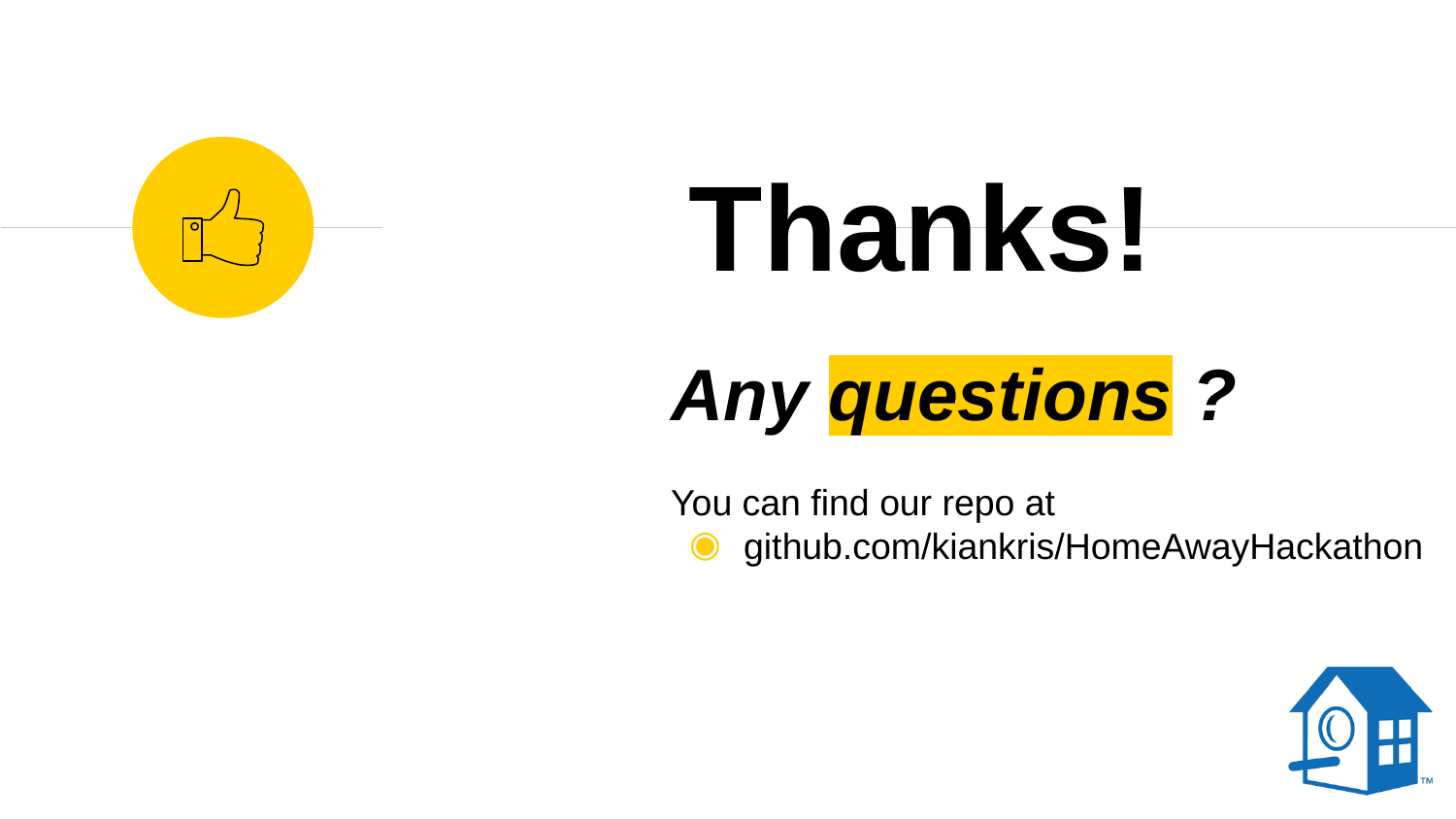

Thanks!

Any questions ?

You can find our repo at
github.com/kiankris/HomeAwayHackathon